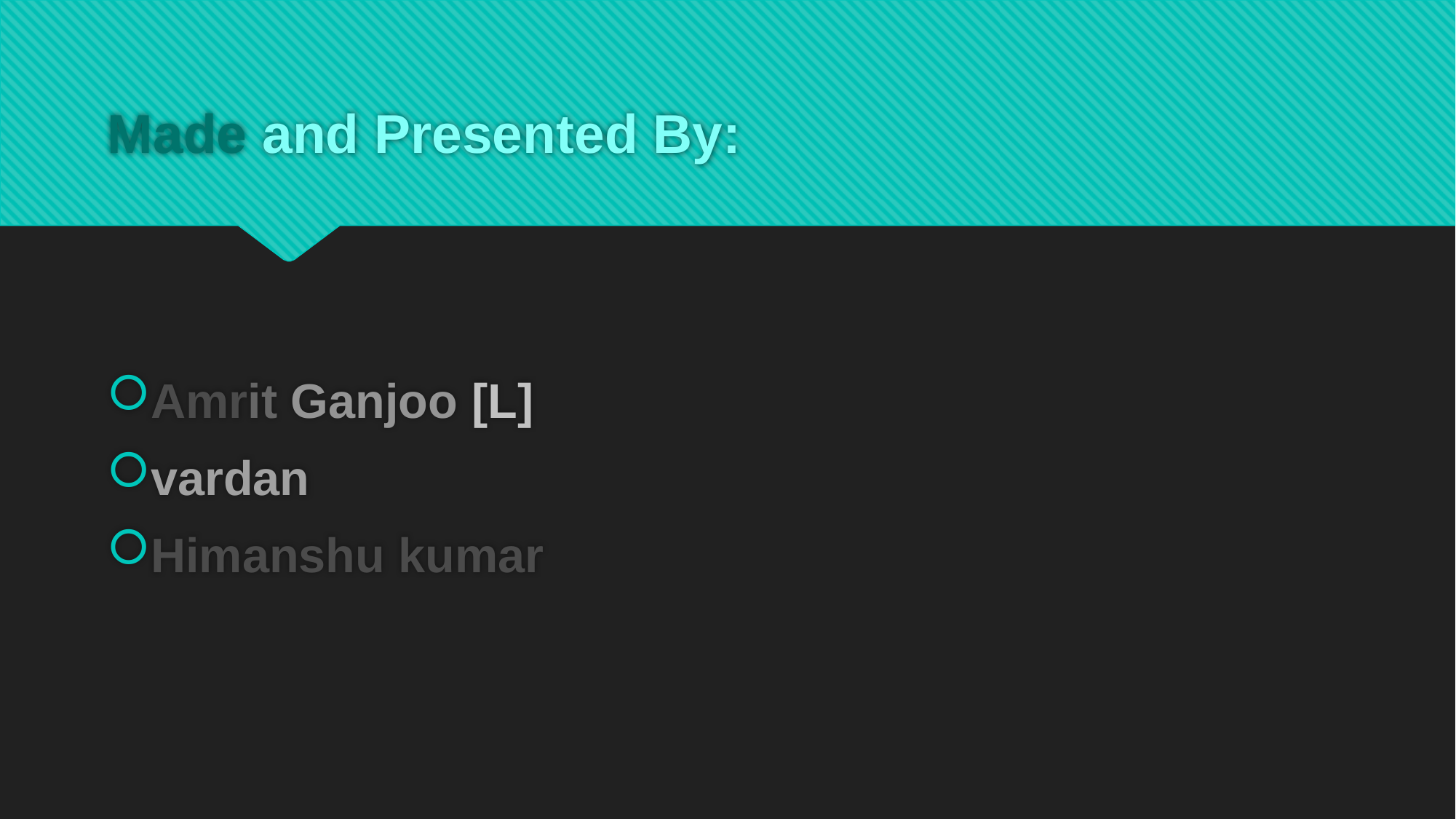

# Made and Presented By:
Amrit Ganjoo [L]
vardan
Himanshu kumar